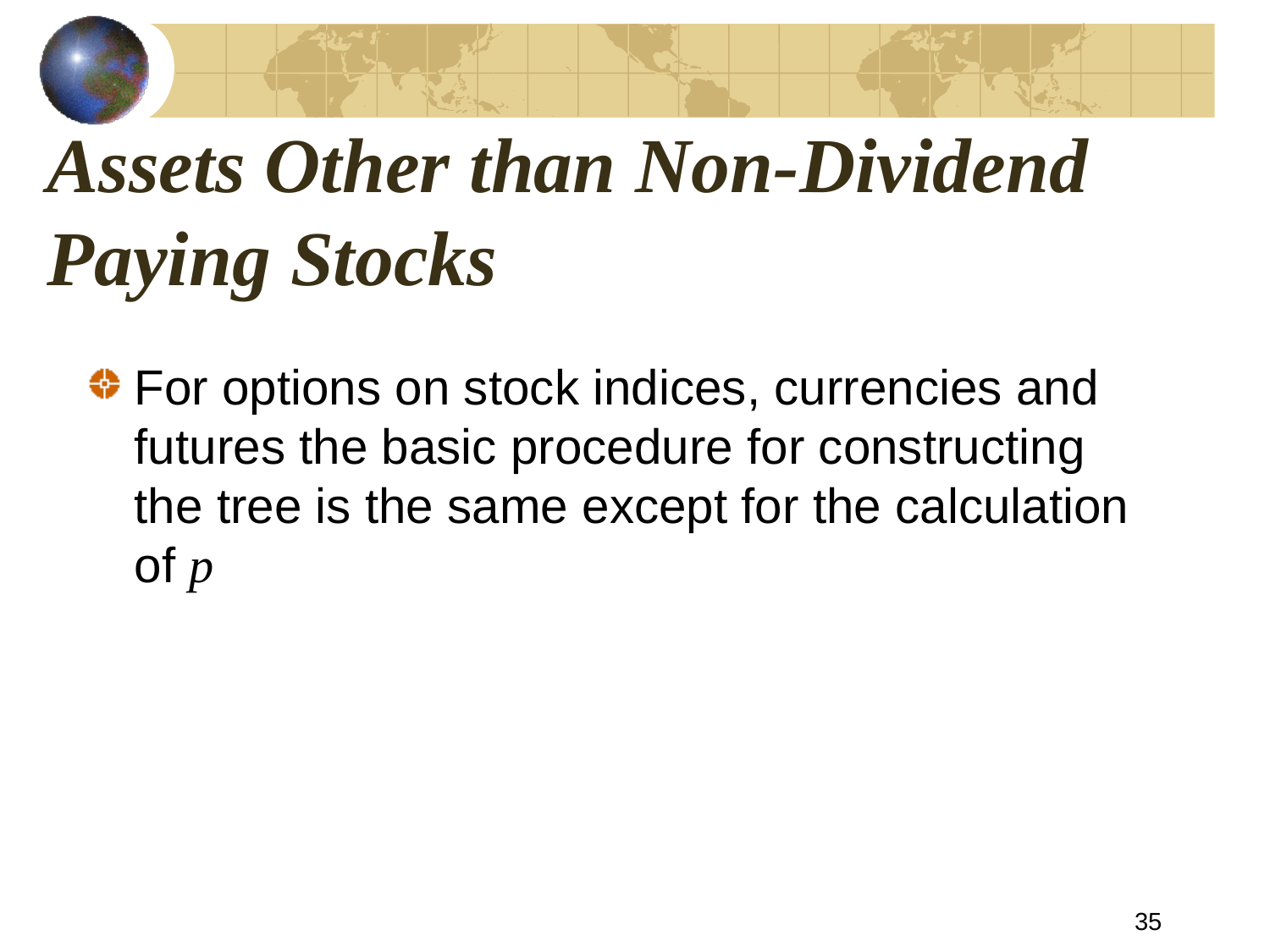

# Assets Other than Non-Dividend Paying Stocks
For options on stock indices, currencies and futures the basic procedure for constructing the tree is the same except for the calculation of p
35